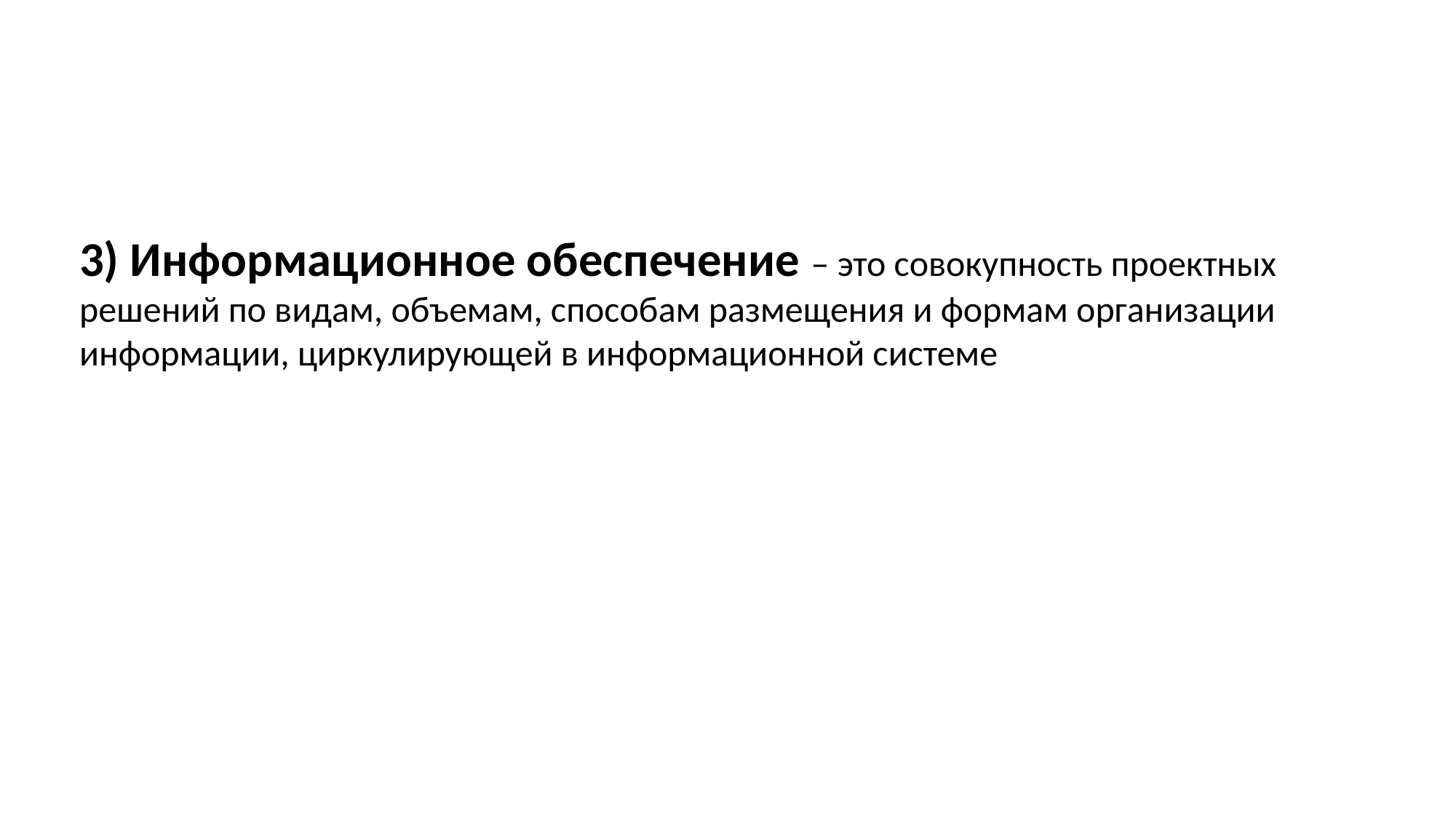

3) Информационное обеспечение – это совокупность проектных решений по видам, объемам, способам размещения и формам организации информации, циркулирующей в информационной системе